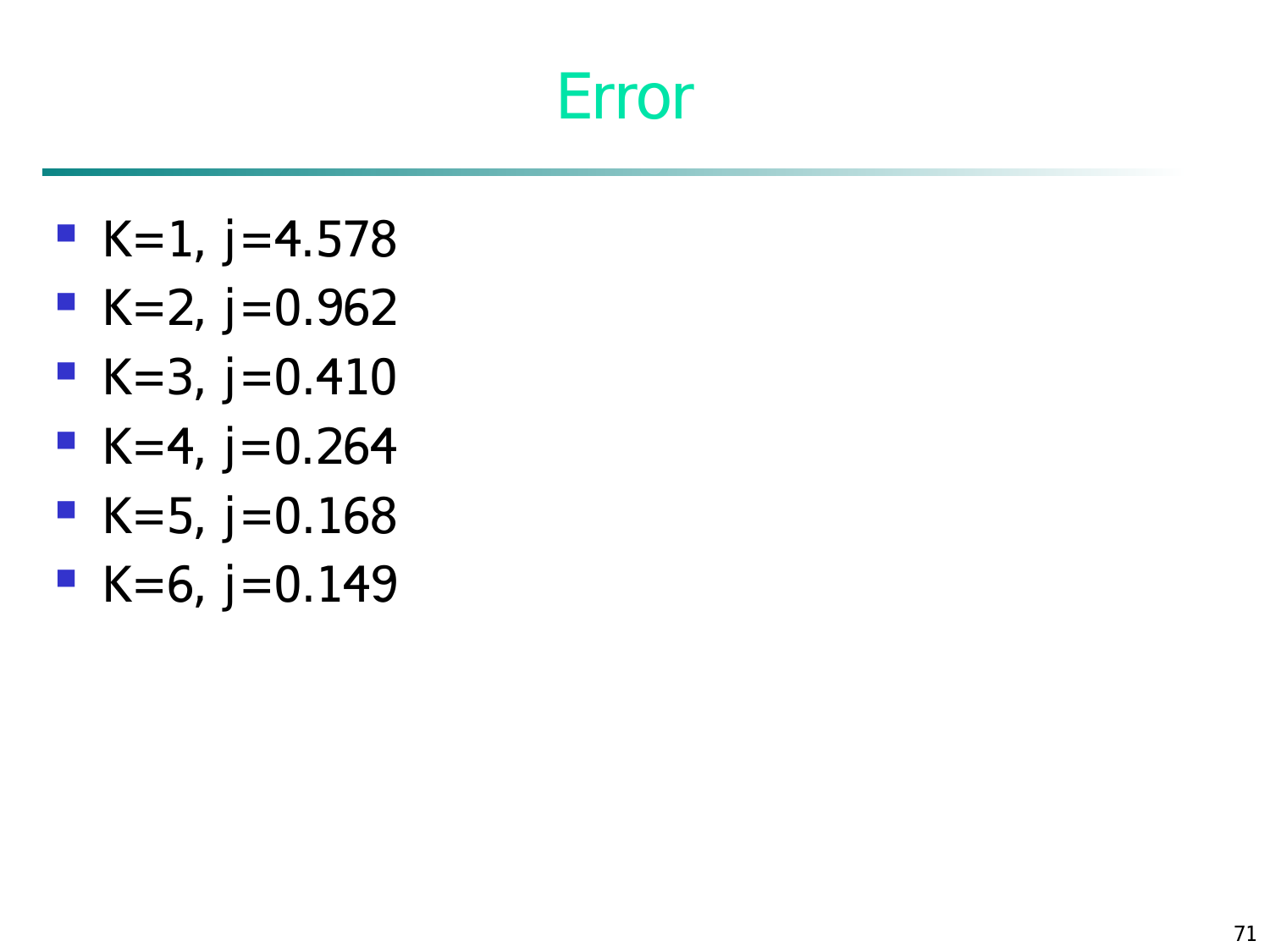

# Error
K=1, j=4.578
K=2, j=0.962
K=3, j=0.410
K=4, j=0.264
K=5, j=0.168
K=6, j=0.149
71